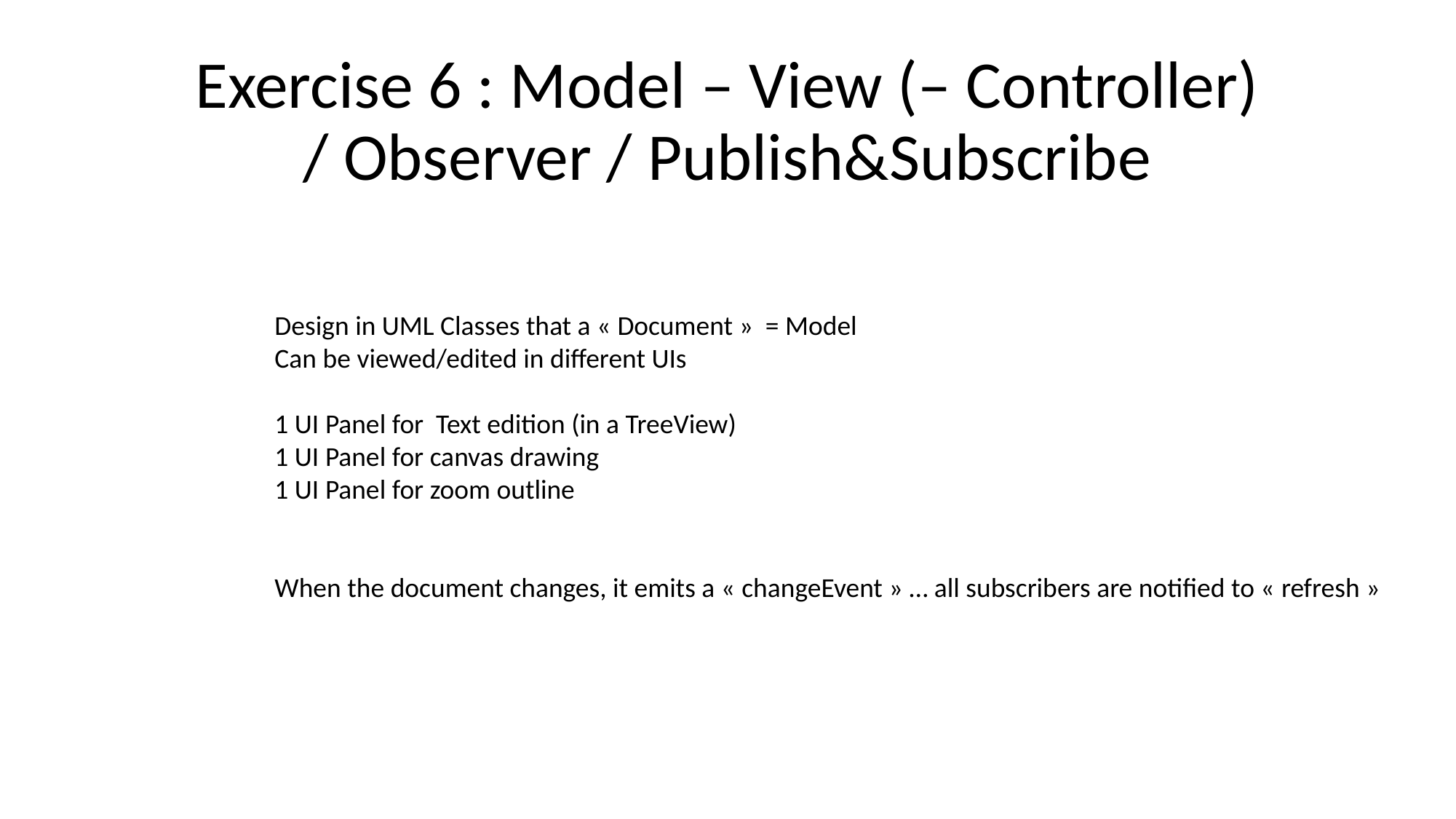

# Exercise 6 : Model – View (– Controller) / Observer / Publish&Subscribe
Design in UML Classes that a « Document »  = Model
Can be viewed/edited in different UIs

1 UI Panel for  Text edition (in a TreeView)
1 UI Panel for canvas drawing
1 UI Panel for zoom outline

When the document changes, it emits a « changeEvent » … all subscribers are notified to « refresh »